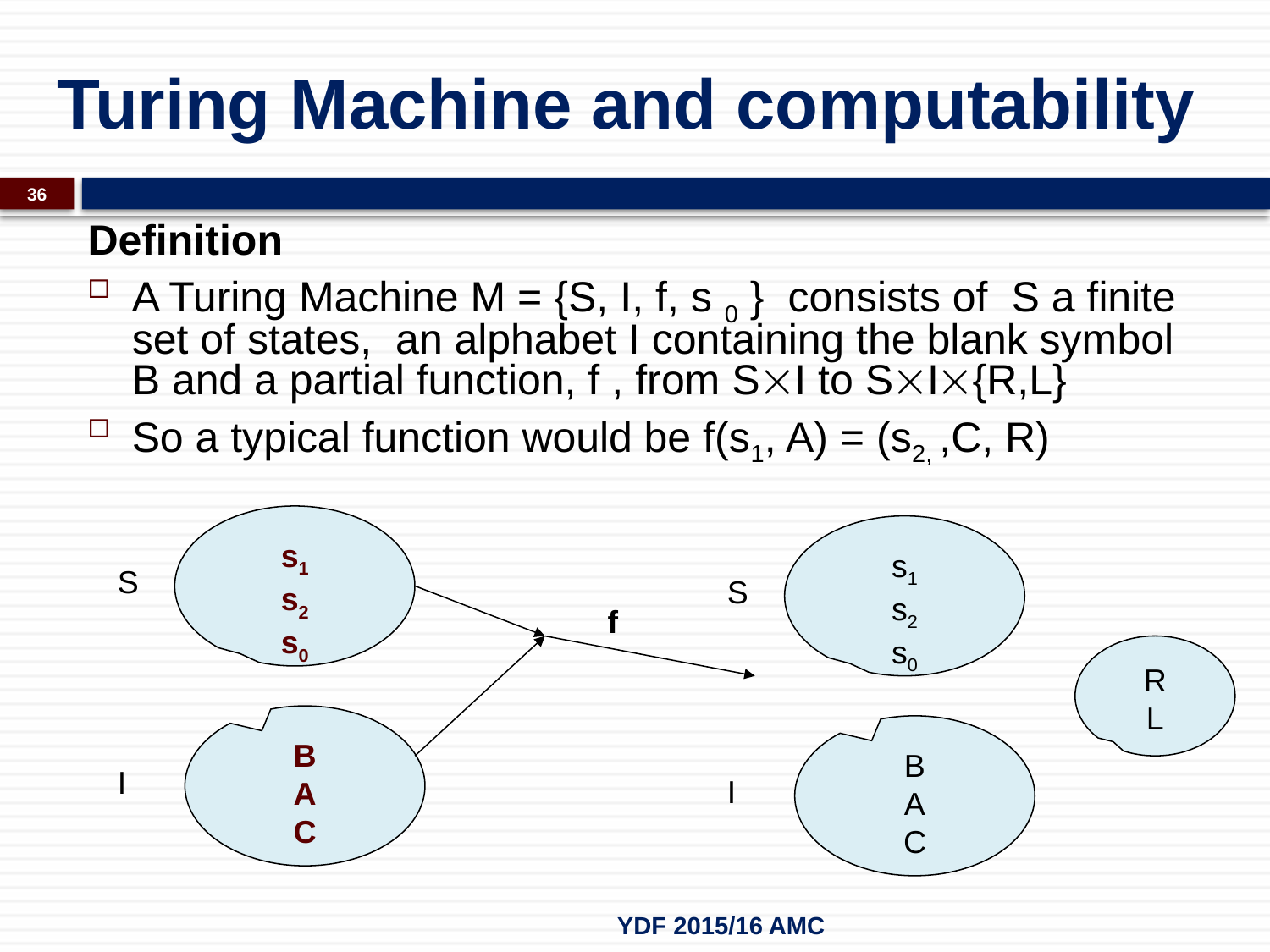

# Turing Machine and computability
36
Definition
A Turing Machine M = {S, I, f, s 0 }  consists of  S a finite set of states,  an alphabet I containing the blank symbol B and a partial function, f , from S×I to S×I×{R,L}
So a typical function would be f(s1, A) = (s2, ,C, R)
s1
s2
s0
s1
s2
s0
S
S

f

R
L
B
A
C
B
A
C
I
I

YDF 2015/16 AMC